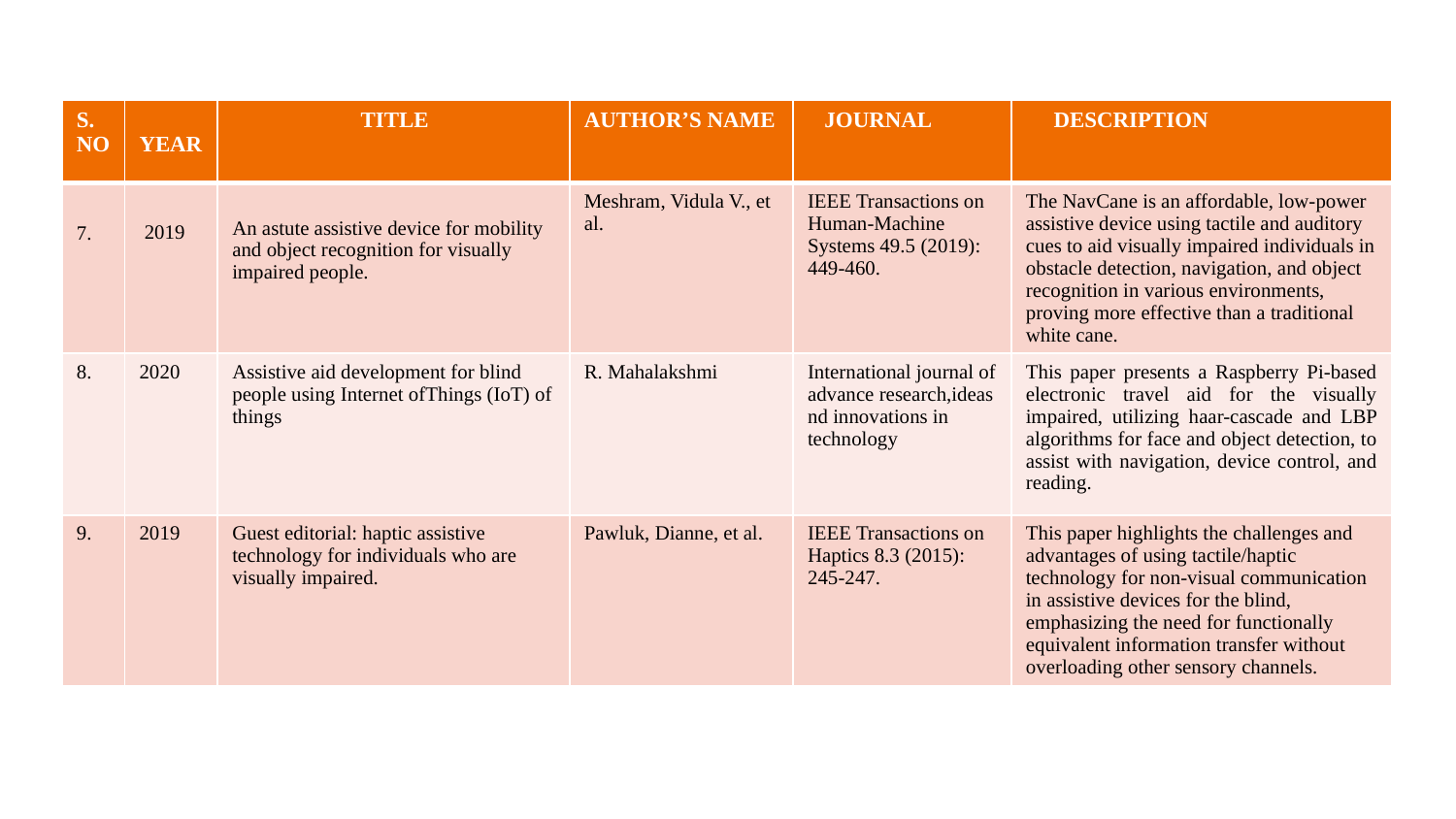

| S.NO | YEAR | TITLE | AUTHOR’S NAME | JOURNAL | DESCRIPTION |
| --- | --- | --- | --- | --- | --- |
| 7. | 2019 | An astute assistive device for mobility and object recognition for visually impaired people. | Meshram, Vidula V., et al. | IEEE Transactions on Human-Machine Systems 49.5 (2019): 449-460. | The NavCane is an affordable, low-power assistive device using tactile and auditory cues to aid visually impaired individuals in obstacle detection, navigation, and object recognition in various environments, proving more effective than a traditional white cane. |
| 8. | 2020 | Assistive aid development for blind people using Internet ofThings (IoT) of things | R. Mahalakshmi | International journal of advance research,ideas nd innovations in technology | This paper presents a Raspberry Pi-based electronic travel aid for the visually impaired, utilizing haar-cascade and LBP algorithms for face and object detection, to assist with navigation, device control, and reading. |
| 9. | 2019 | Guest editorial: haptic assistive technology for individuals who are visually impaired. | Pawluk, Dianne, et al. | IEEE Transactions on Haptics 8.3 (2015): 245-247. | This paper highlights the challenges and advantages of using tactile/haptic technology for non-visual communication in assistive devices for the blind, emphasizing the need for functionally equivalent information transfer without overloading other sensory channels. |